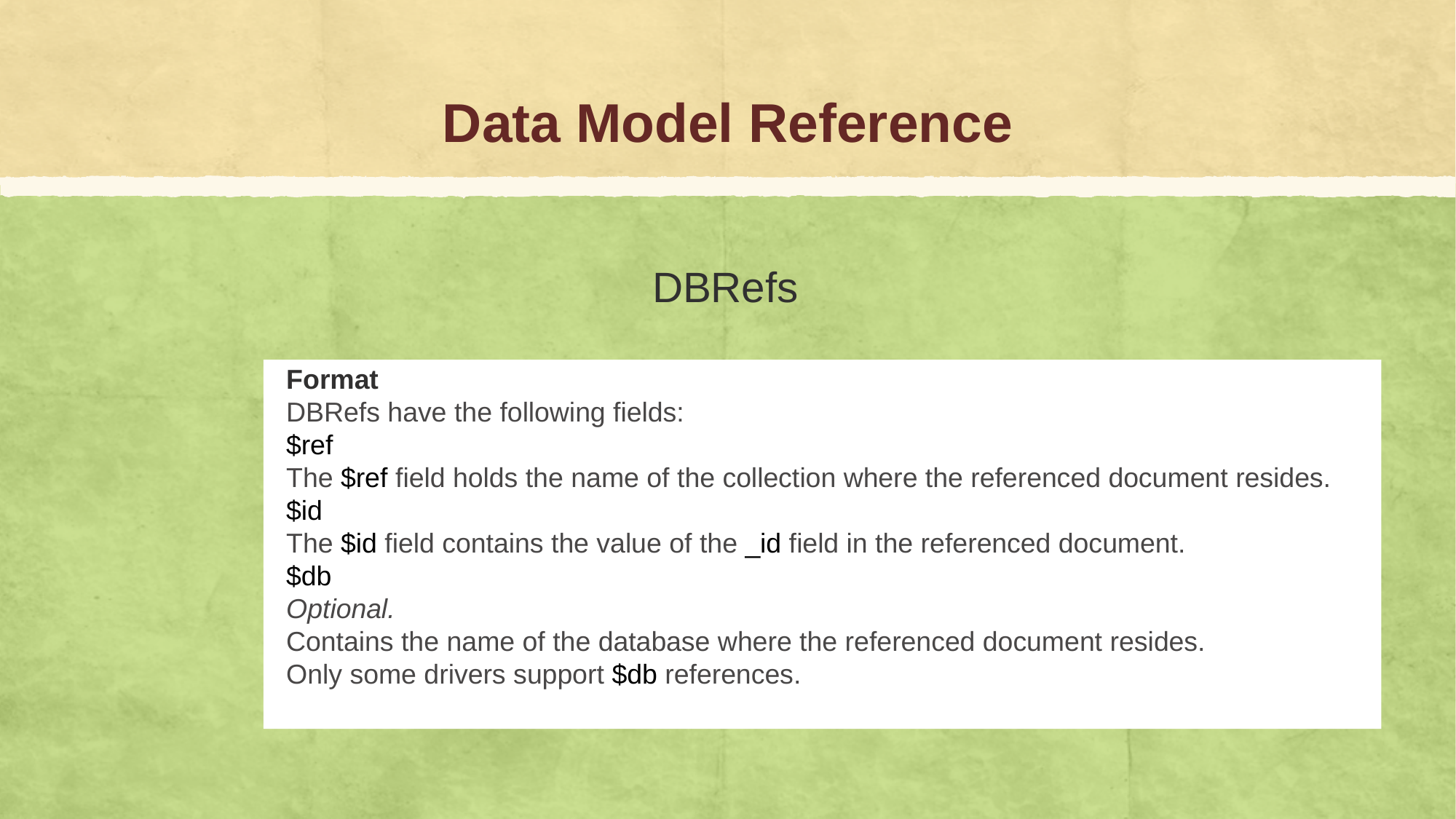

# Data Model Reference
DBRefs
Format
DBRefs have the following fields:
$ref
The $ref field holds the name of the collection where the referenced document resides.
$id
The $id field contains the value of the _id field in the referenced document.
$db
Optional.
Contains the name of the database where the referenced document resides.
Only some drivers support $db references.